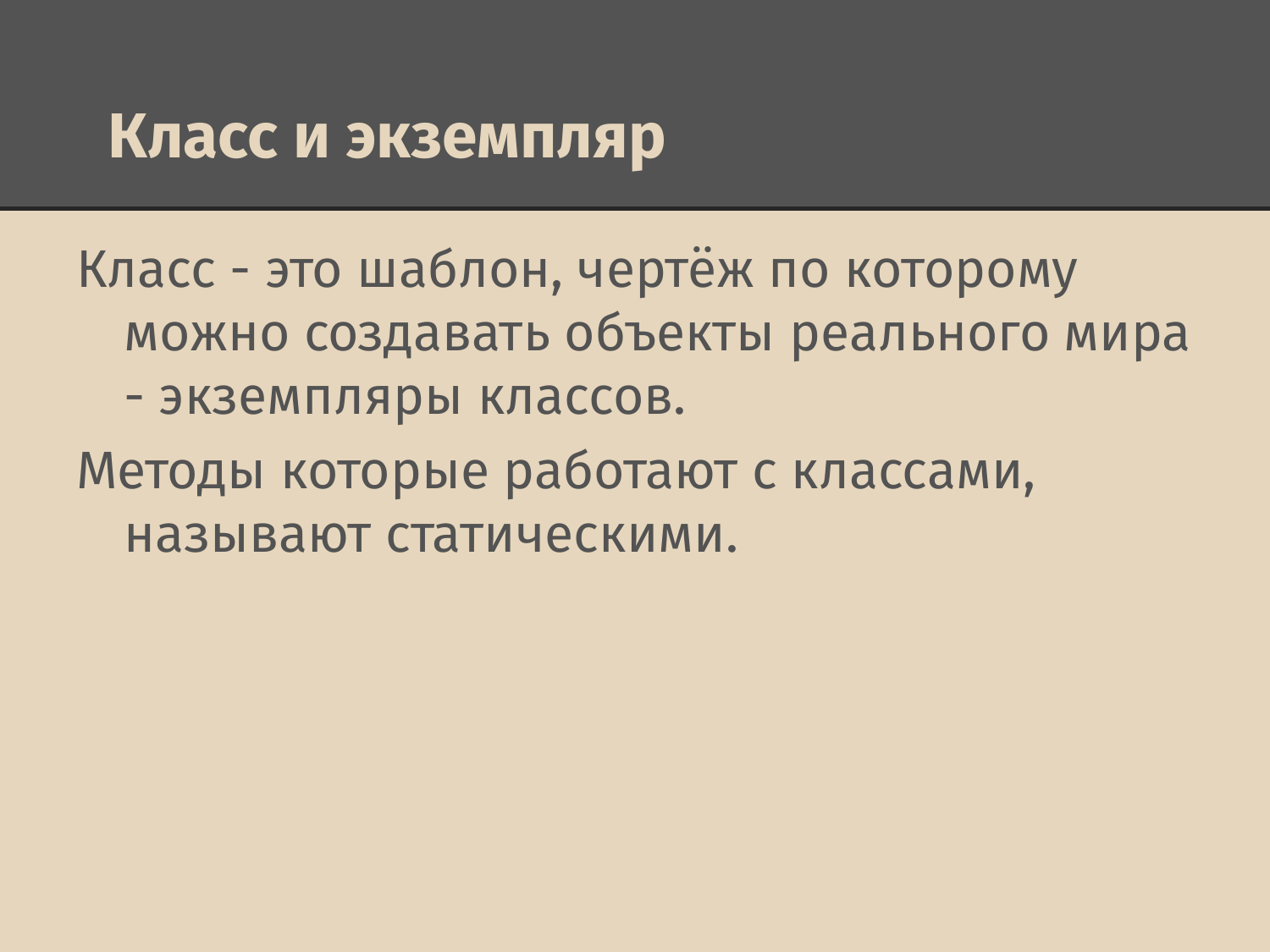

# Класс и экземпляр
Класс - это шаблон, чертёж по которому можно создавать объекты реального мира - экземпляры классов.
Методы которые работают с классами, называют статическими.